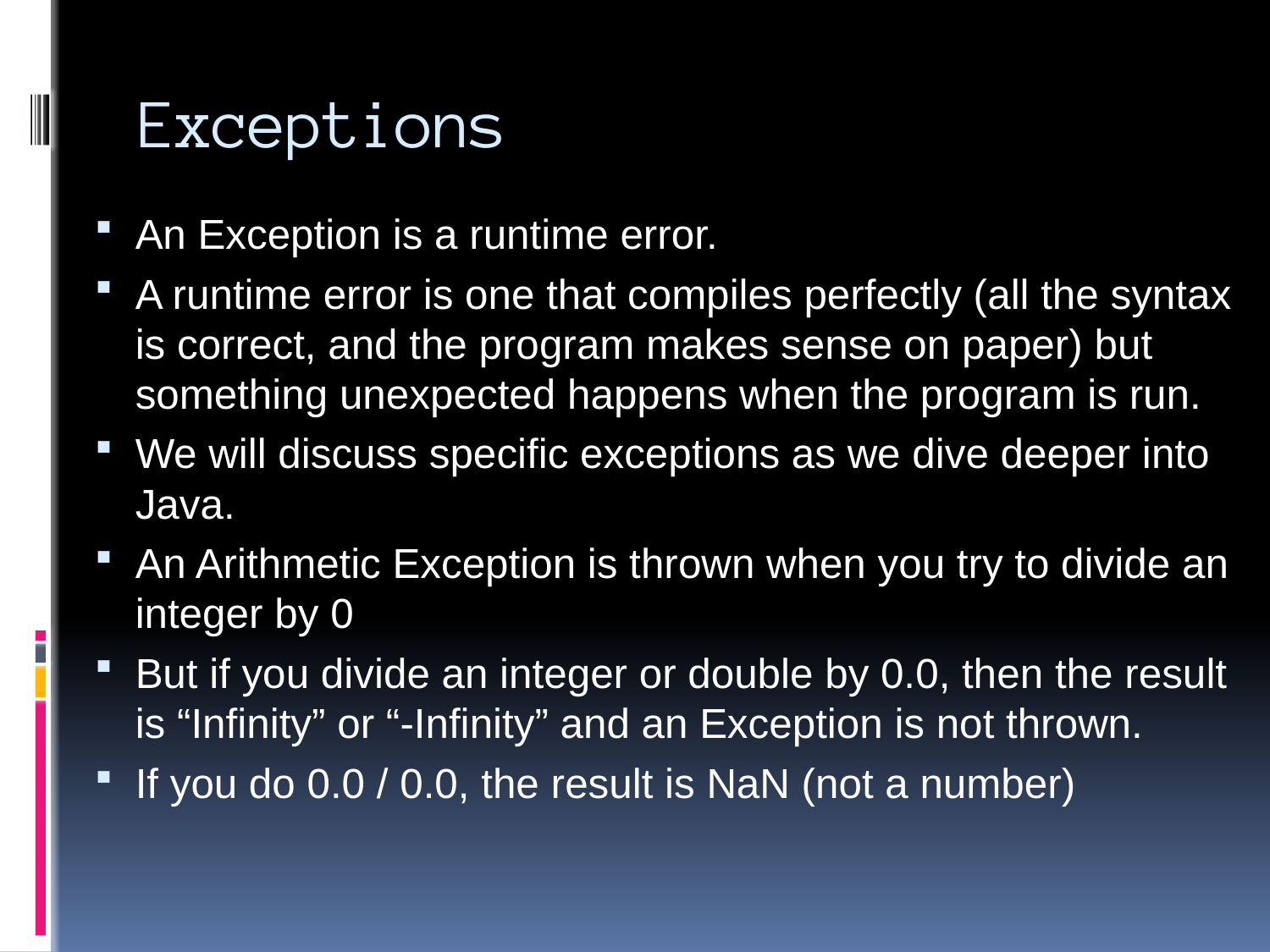

# Exceptions
An Exception is a runtime error.
A runtime error is one that compiles perfectly (all the syntax is correct, and the program makes sense on paper) but something unexpected happens when the program is run.
We will discuss specific exceptions as we dive deeper into Java.
An Arithmetic Exception is thrown when you try to divide an integer by 0
But if you divide an integer or double by 0.0, then the result is “Infinity” or “-Infinity” and an Exception is not thrown.
If you do 0.0 / 0.0, the result is NaN (not a number)